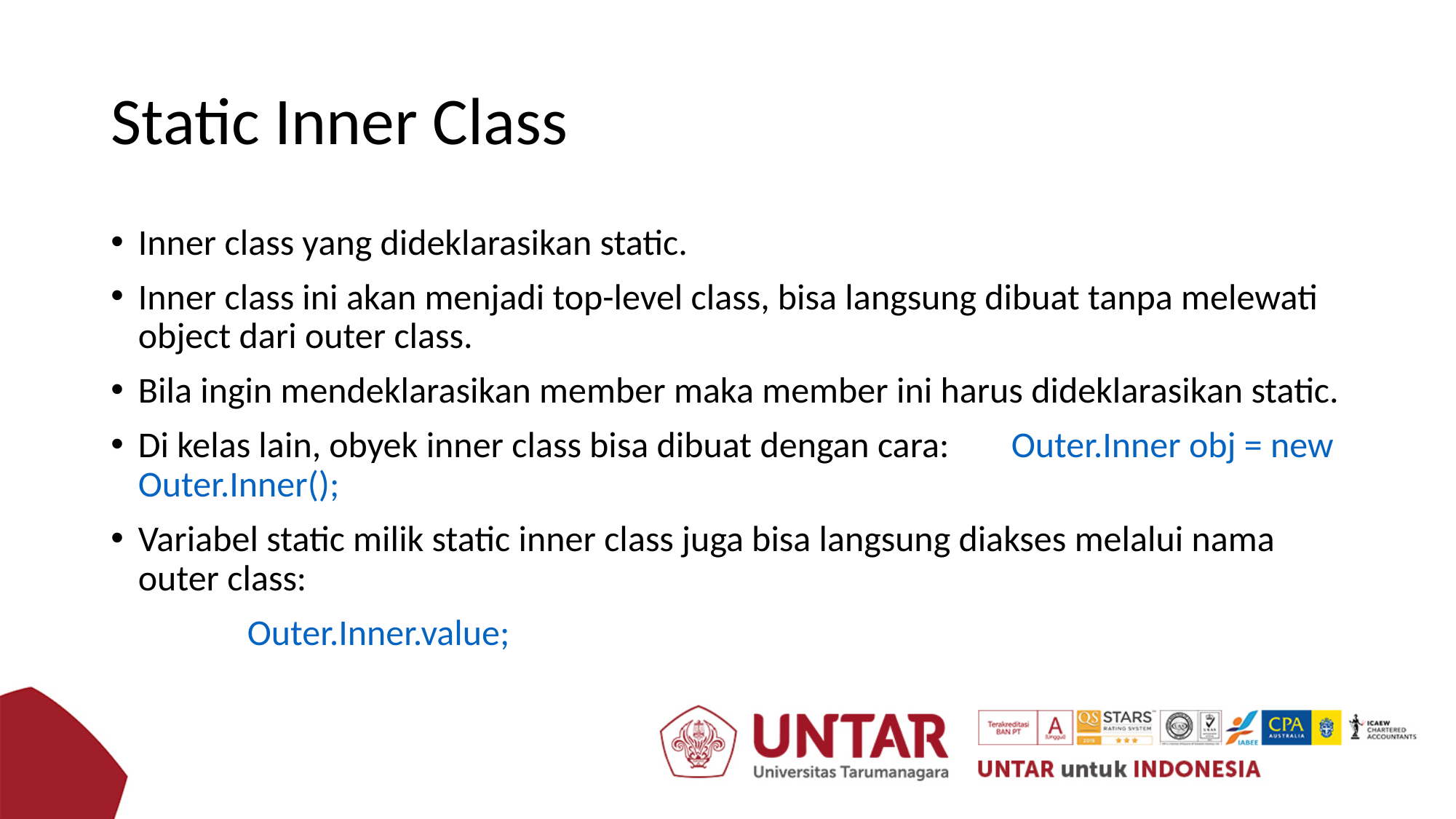

# Static Inner Class
Inner class yang dideklarasikan static.
Inner class ini akan menjadi top-level class, bisa langsung dibuat tanpa melewati object dari outer class.
Bila ingin mendeklarasikan member maka member ini harus dideklarasikan static.
Di kelas lain, obyek inner class bisa dibuat dengan cara: 	Outer.Inner obj = new Outer.Inner();
Variabel static milik static inner class juga bisa langsung diakses melalui nama outer class:
		Outer.Inner.value;